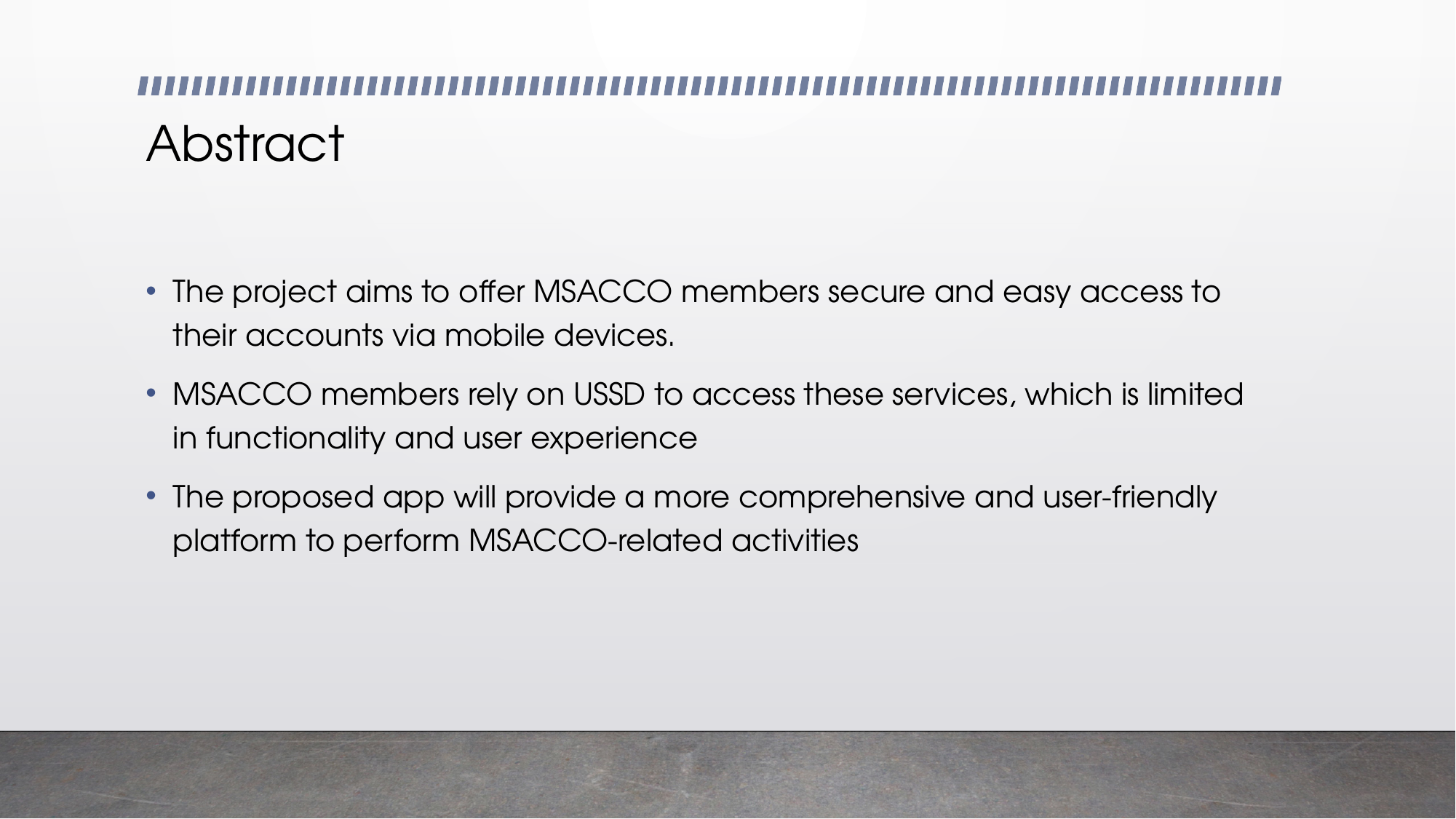

# Abstract
The project aims to offer MSACCO members secure and easy access to their accounts via mobile devices.
MSACCO members rely on USSD to access these services, which is limited in functionality and user experience
The proposed app will provide a more comprehensive and user-friendly platform to perform MSACCO-related activities